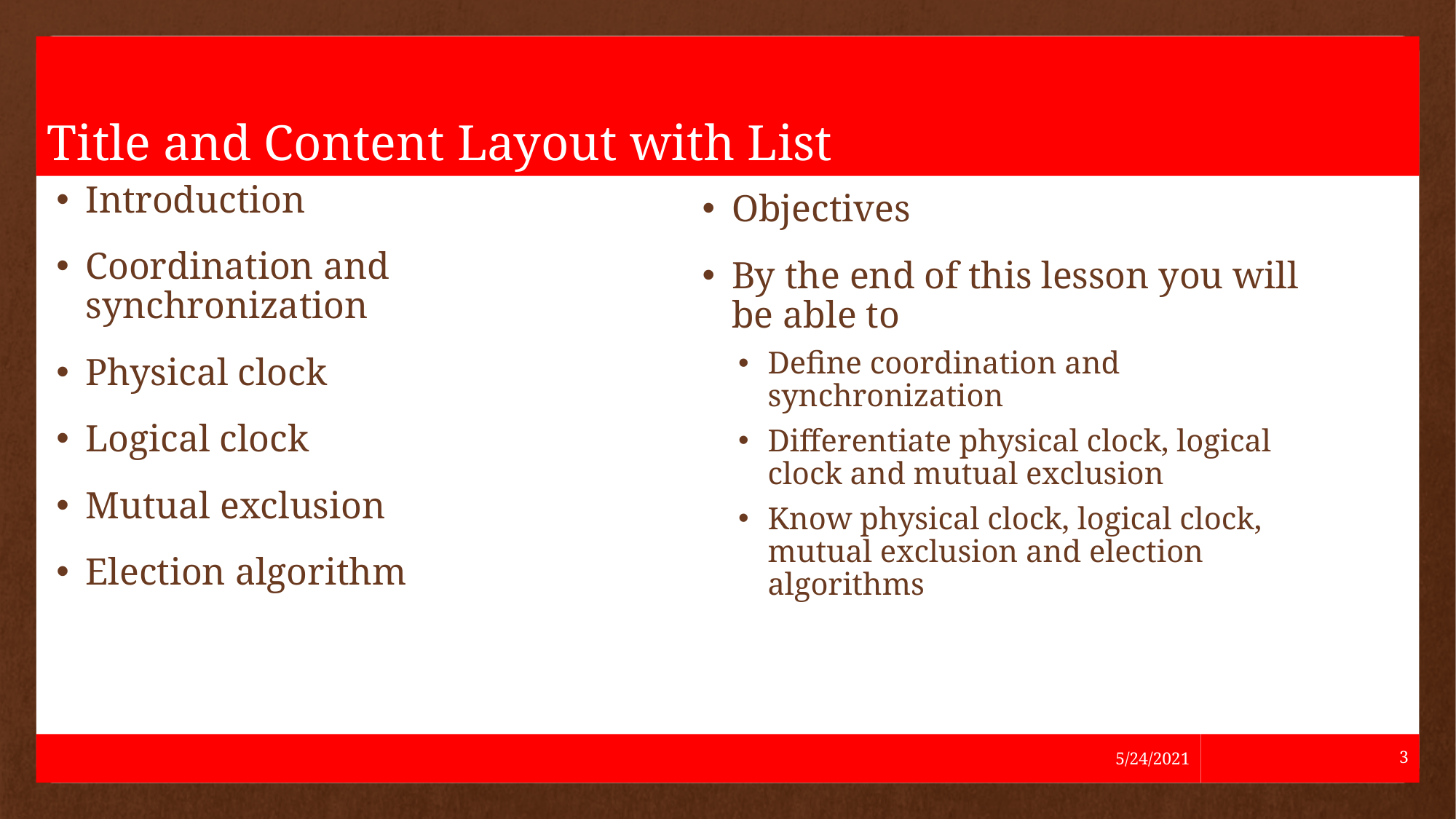

# Title and Content Layout with List
Introduction
Coordination and synchronization
Physical clock
Logical clock
Mutual exclusion
Election algorithm

Objectives
By the end of this lesson you will be able to
Define coordination and synchronization
Differentiate physical clock, logical clock and mutual exclusion
Know physical clock, logical clock, mutual exclusion and election algorithms

5/24/2021
3